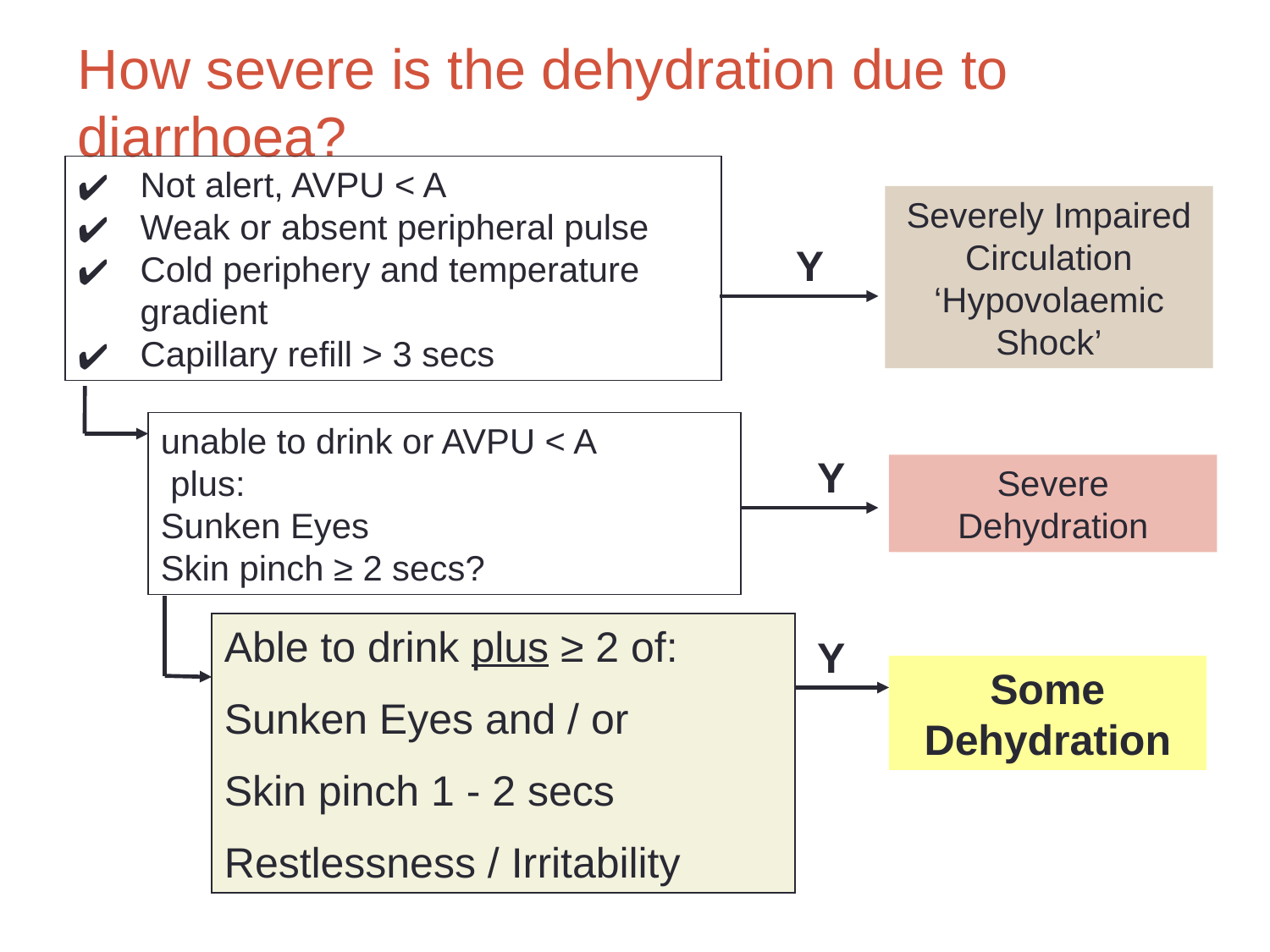

# How severe is the dehydration due to diarrhoea?
Not alert, AVPU < A
Weak or absent peripheral pulse
Cold periphery and temperature gradient
Capillary refill > 3 secs
Severely Impaired Circulation ‘Hypovolaemic Shock’
Y
unable to drink or AVPU < A
 plus:
Sunken Eyes
Skin pinch ≥ 2 secs?
Y
Severe Dehydration
Able to drink plus ≥ 2 of:
Sunken Eyes and / or
Skin pinch 1 - 2 secs
Restlessness / Irritability
Y
Some Dehydration